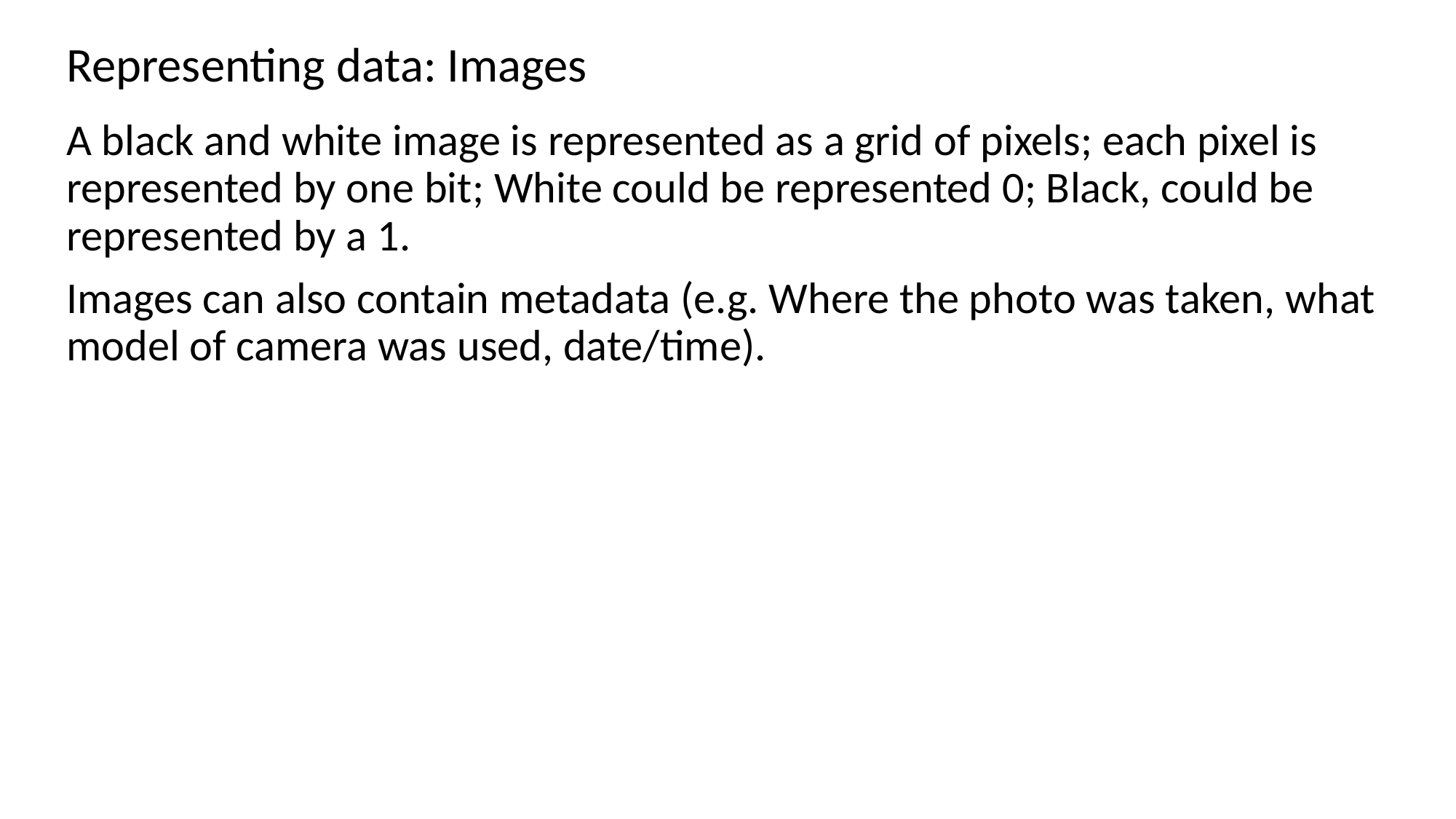

# Representing data: Images
A black and white image is represented as a grid of pixels; each pixel is represented by one bit; White could be represented 0; Black, could be represented by a 1.
Images can also contain metadata (e.g. Where the photo was taken, what model of camera was used, date/time).